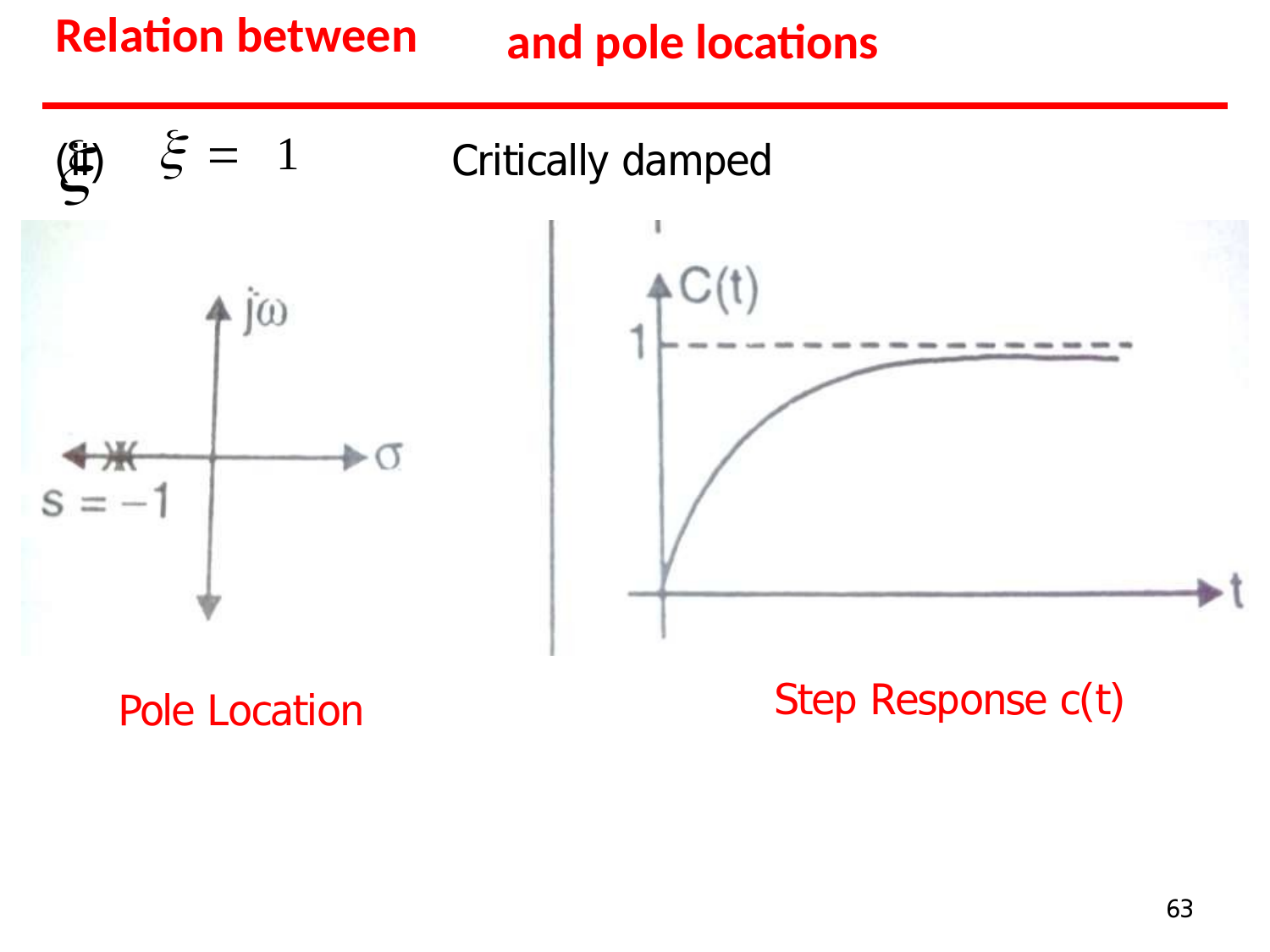

# Relation between	ξ
and pole locations

ξ= 1
(ii)	Critically damped

Step Response c(t)
Pole Location
63